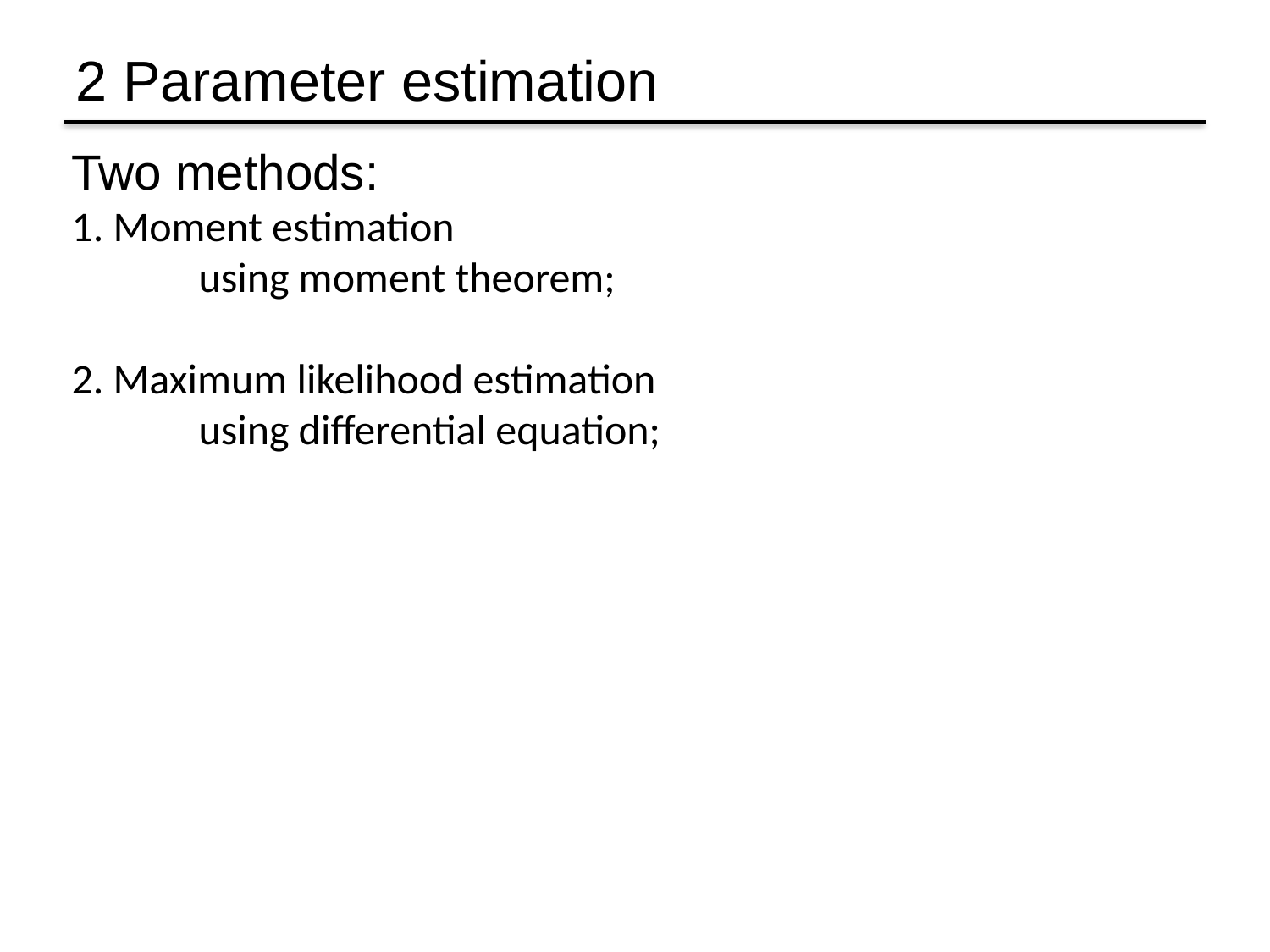

# 2 Parameter estimation
Two methods:
1. Moment estimation
	using moment theorem;

2. Maximum likelihood estimation
	using differential equation;